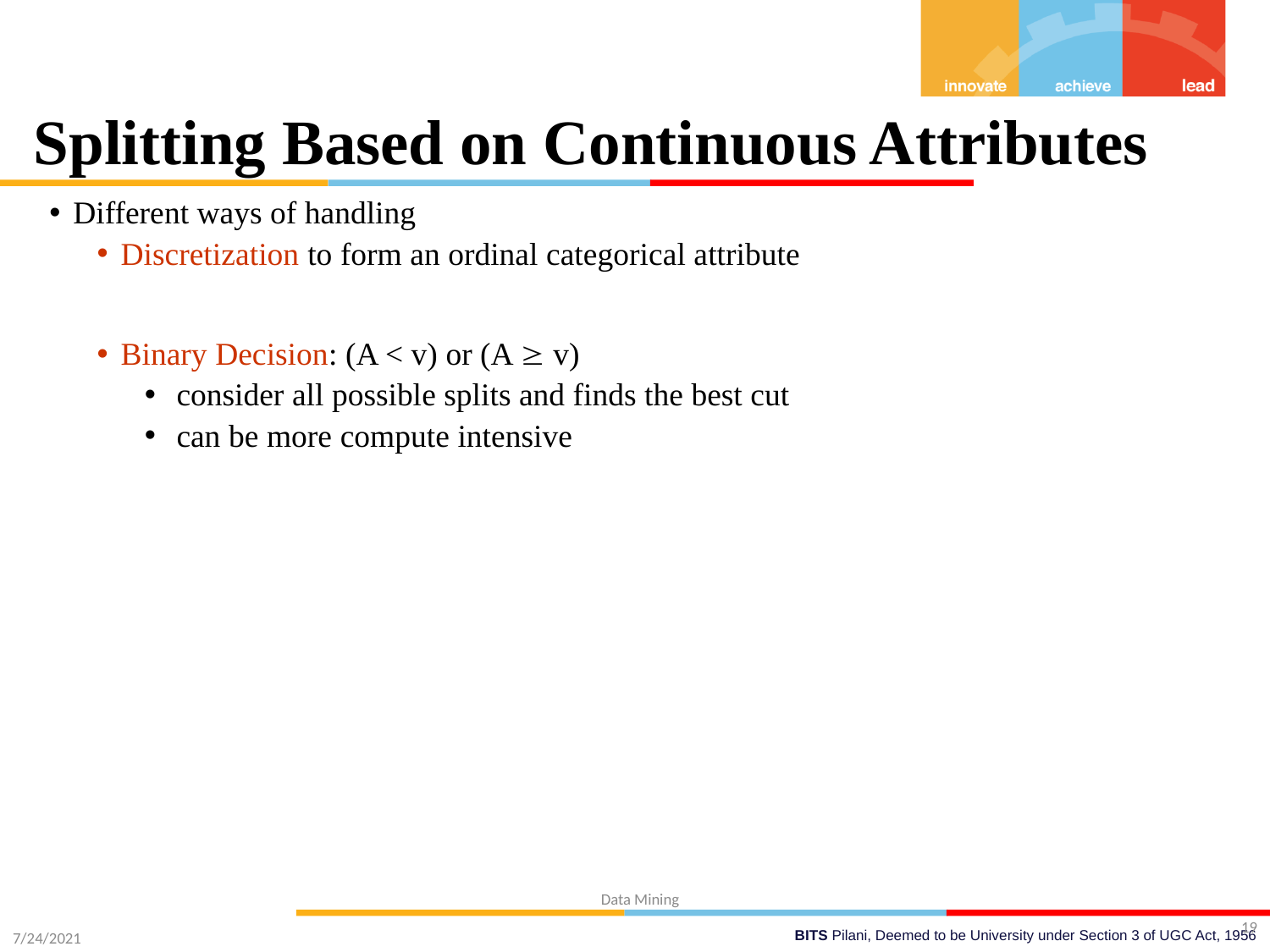

# Splitting Based on Continuous Attributes
Different ways of handling
Discretization to form an ordinal categorical attribute

Binary Decision: (A < v) or (A ≥ v)
 consider all possible splits and finds the best cut
 can be more compute intensive
19
7/24/2021